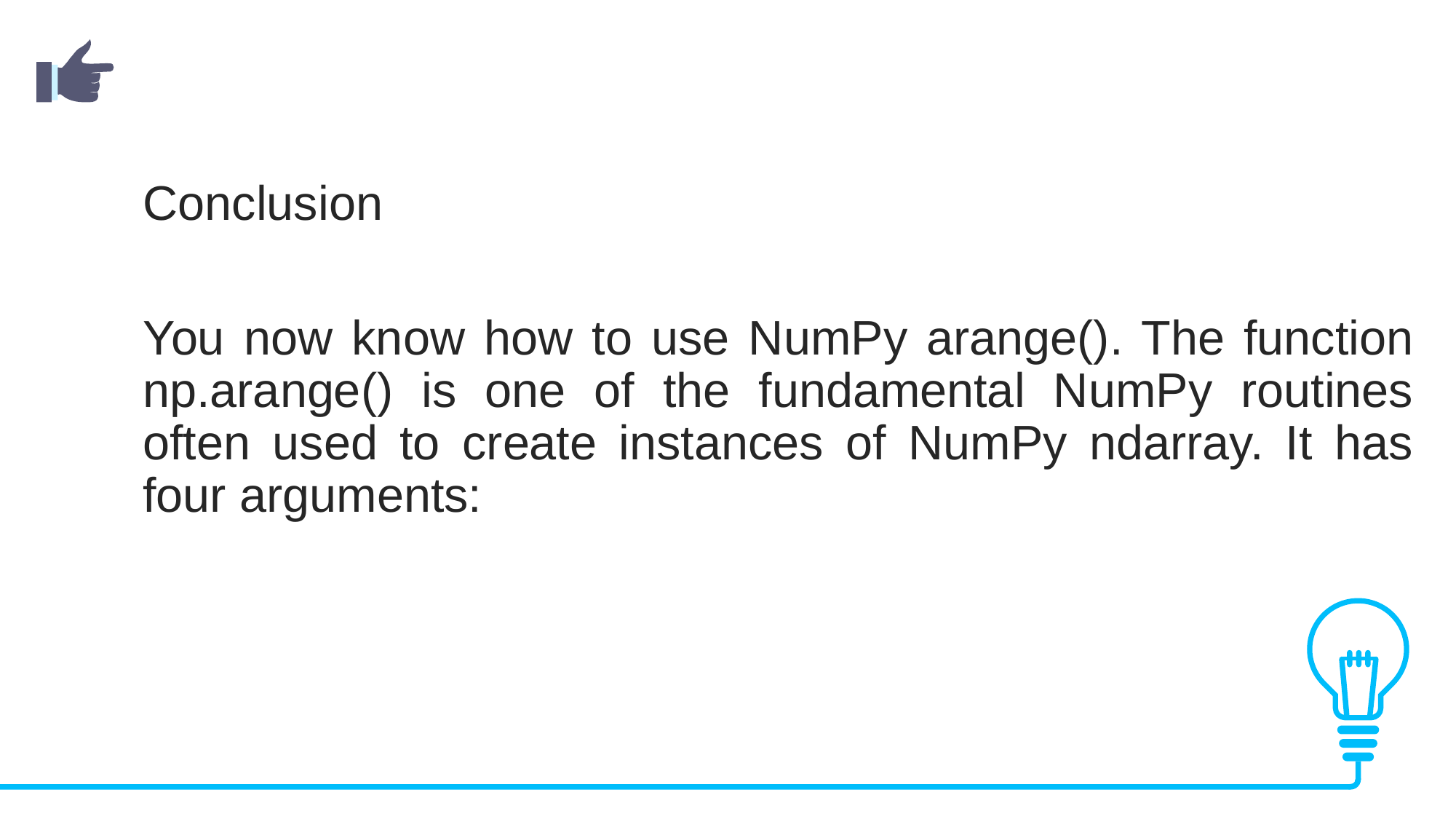

Conclusion

You now know how to use NumPy arange(). The function np.arange() is one of the fundamental NumPy routines often used to create instances of NumPy ndarray. It has four arguments: